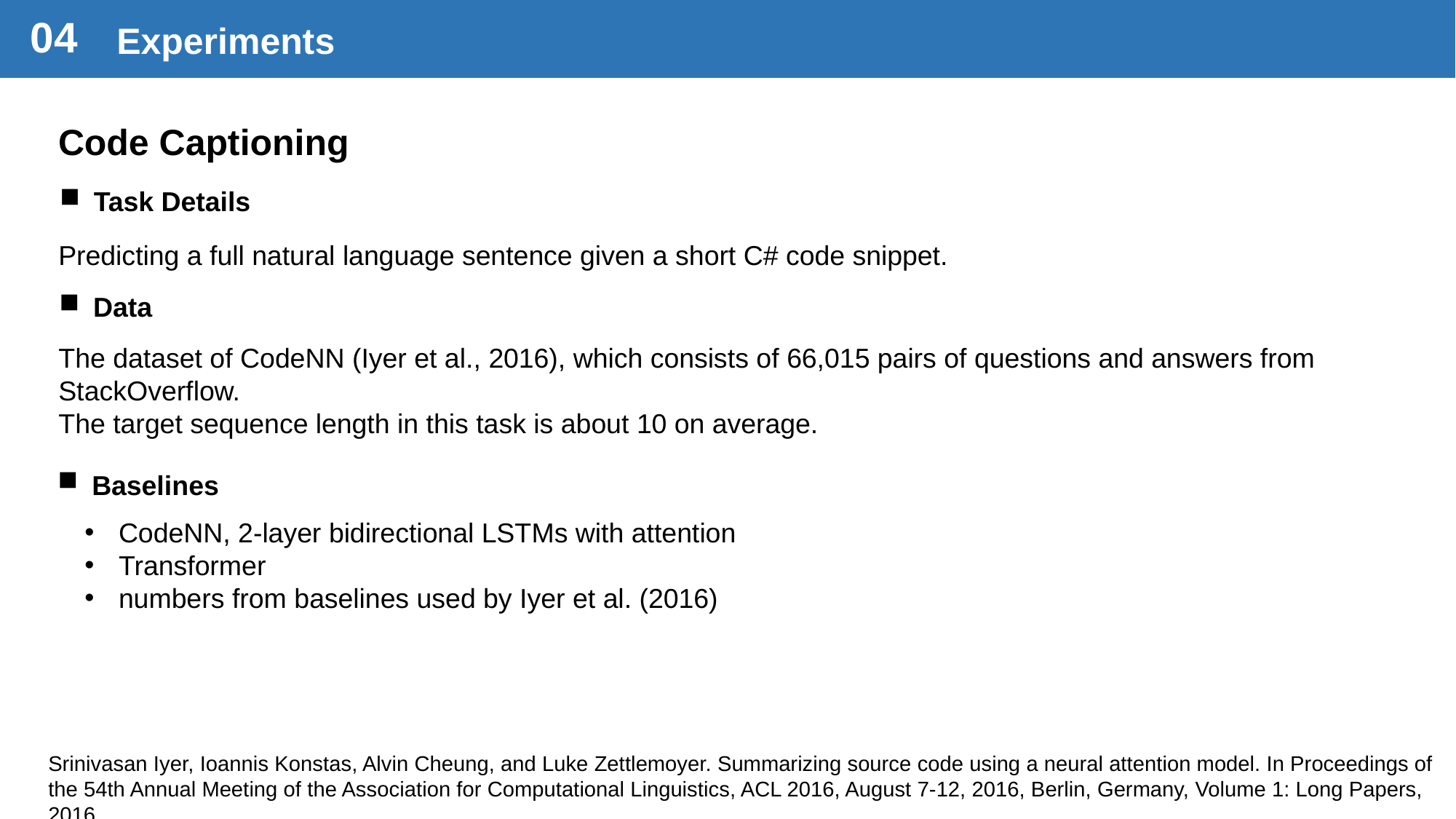

04
Experiments
Code Captioning
Task Details
Predicting a full natural language sentence given a short C# code snippet.
Data
The dataset of CodeNN (Iyer et al., 2016), which consists of 66,015 pairs of questions and answers from StackOverflow.
The target sequence length in this task is about 10 on average.
Baselines
CodeNN, 2-layer bidirectional LSTMs with attention
Transformer
numbers from baselines used by Iyer et al. (2016)
Srinivasan Iyer, Ioannis Konstas, Alvin Cheung, and Luke Zettlemoyer. Summarizing source code using a neural attention model. In Proceedings of the 54th Annual Meeting of the Association for Computational Linguistics, ACL 2016, August 7-12, 2016, Berlin, Germany, Volume 1: Long Papers, 2016.